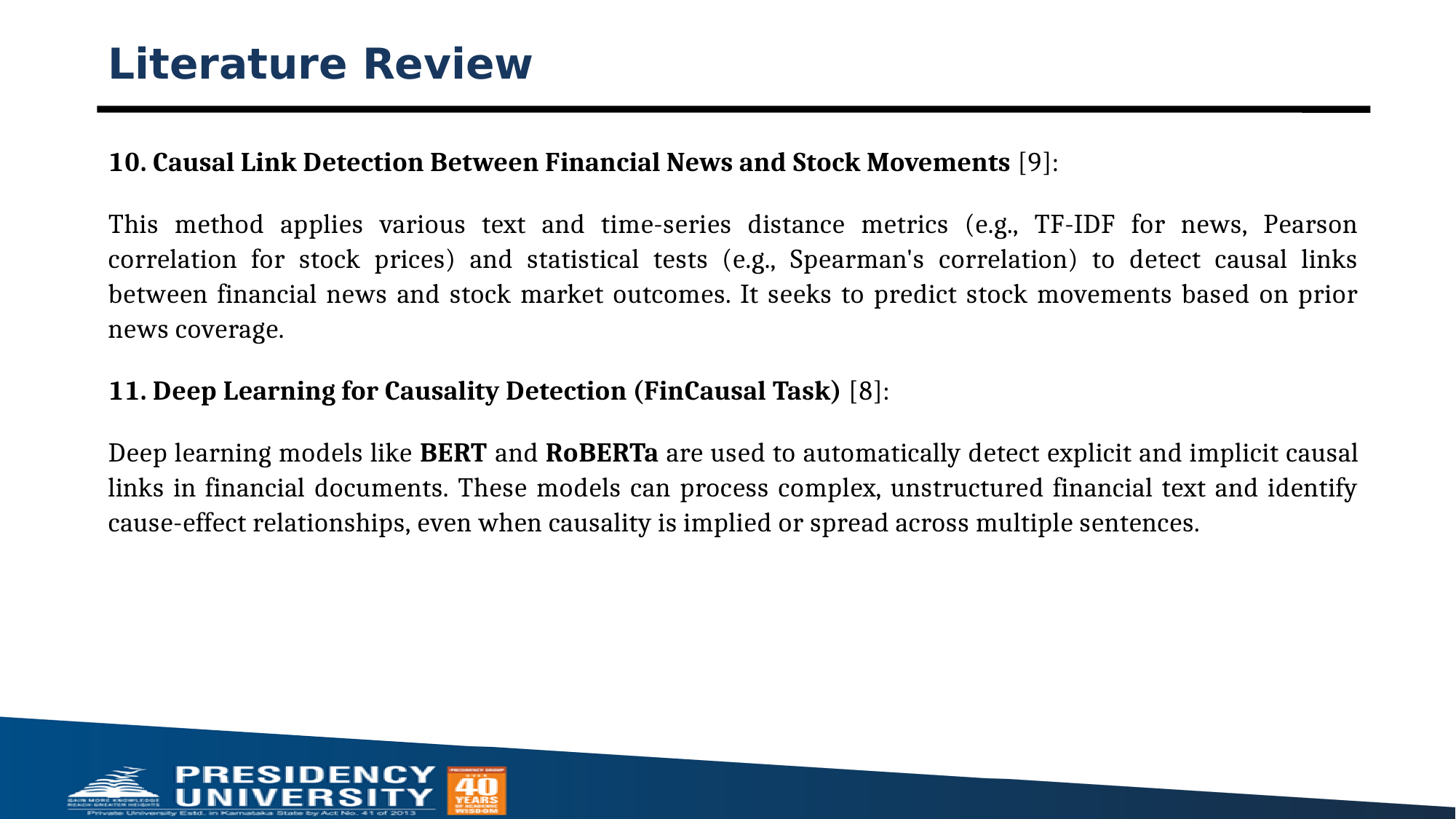

# Literature Review

10. Causal Link Detection Between Financial News and Stock Movements [9]:
This method applies various text and time-series distance metrics (e.g., TF-IDF for news, Pearson correlation for stock prices) and statistical tests (e.g., Spearman's correlation) to detect causal links between financial news and stock market outcomes. It seeks to predict stock movements based on prior news coverage.
11. Deep Learning for Causality Detection (FinCausal Task) [8]:
Deep learning models like BERT and RoBERTa are used to automatically detect explicit and implicit causal links in financial documents. These models can process complex, unstructured financial text and identify cause-effect relationships, even when causality is implied or spread across multiple sentences.